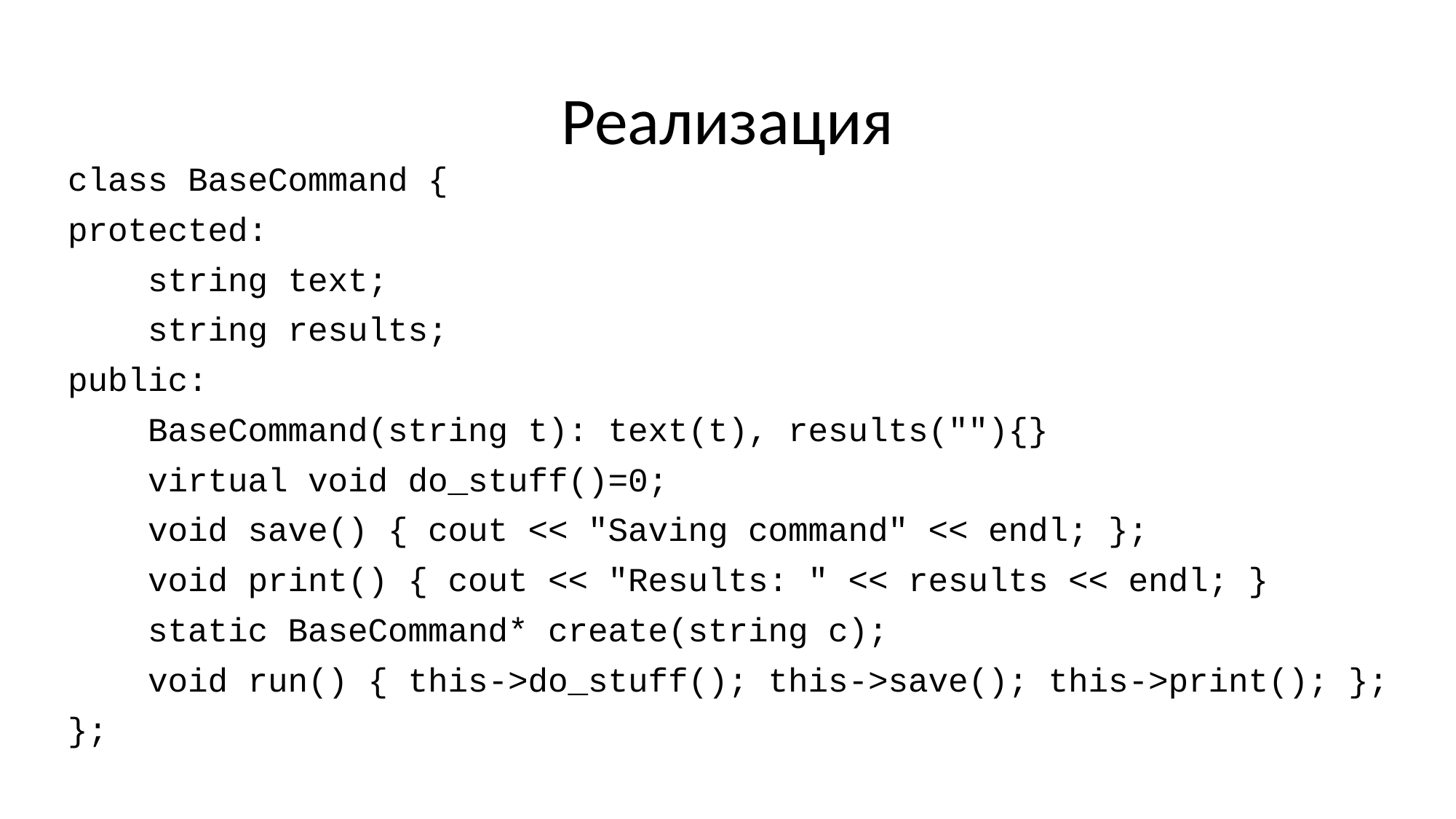

# Реализация
class BaseCommand {
protected:
    string text;
    string results;
public:
    BaseCommand(string t): text(t), results(""){}
    virtual void do_stuff()=0;
    void save() { cout << "Saving command" << endl; };
    void print() { cout << "Results: " << results << endl; }
    static BaseCommand* create(string c);
    void run() { this->do_stuff(); this->save(); this->print(); };
};